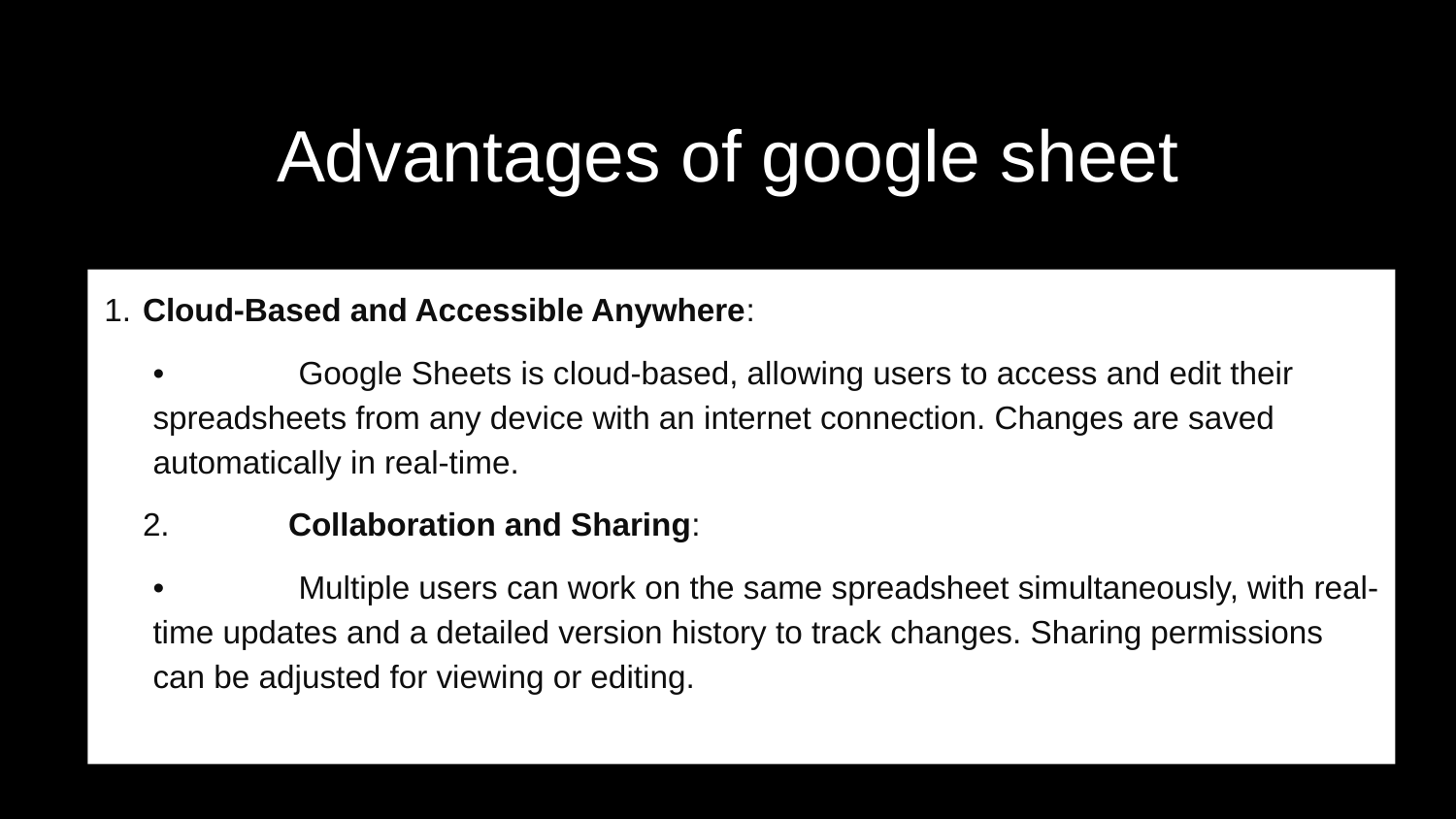

# Advantages of google sheet
1.	Cloud-Based and Accessible Anywhere:
	•	Google Sheets is cloud-based, allowing users to access and edit their spreadsheets from any device with an internet connection. Changes are saved automatically in real-time.
	2.	Collaboration and Sharing:
	•	Multiple users can work on the same spreadsheet simultaneously, with real-time updates and a detailed version history to track changes. Sharing permissions can be adjusted for viewing or editing.